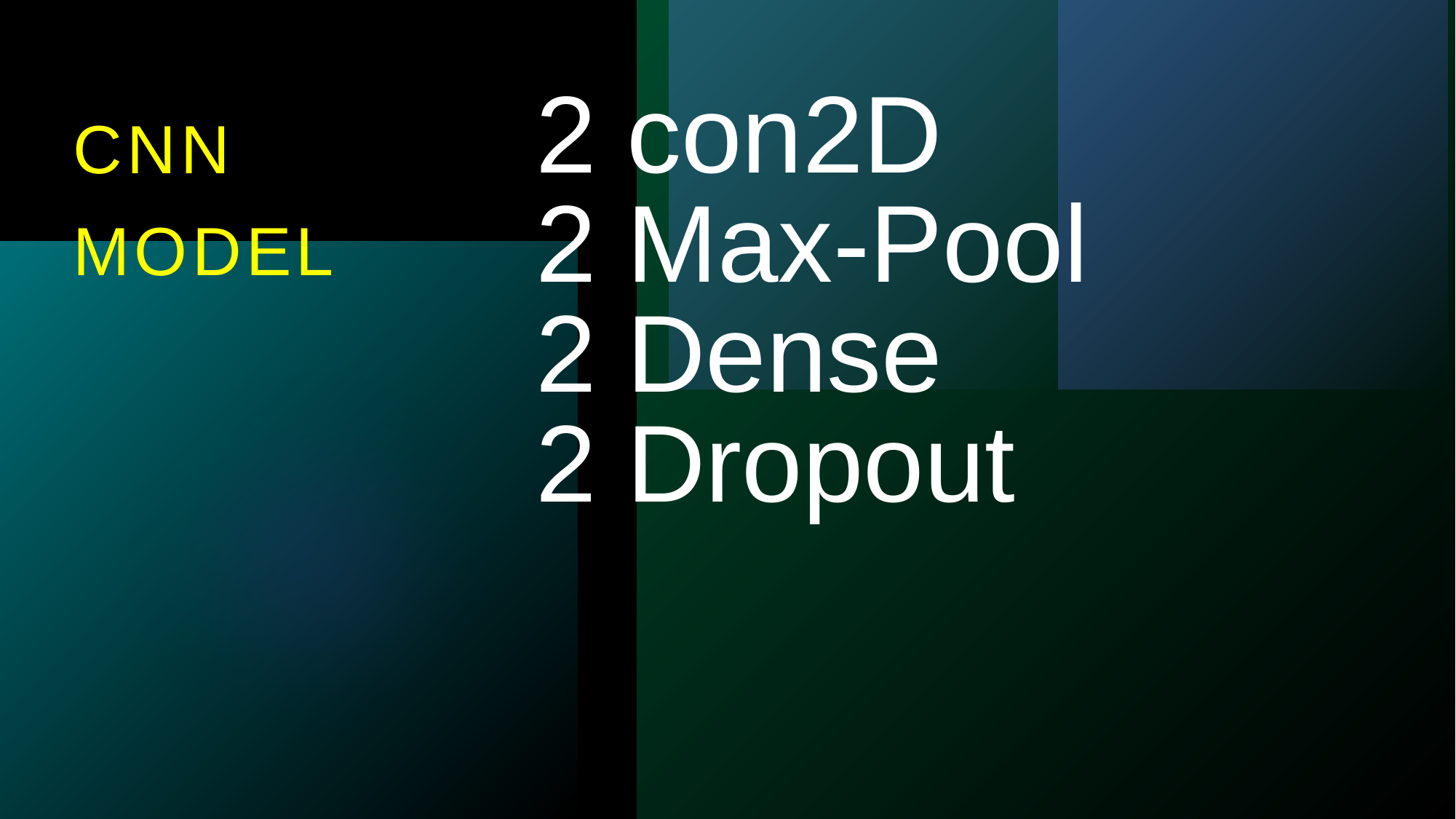

CNN Model

# 2 con2D 2 Max-Pool 2 Dense 2 Dropout